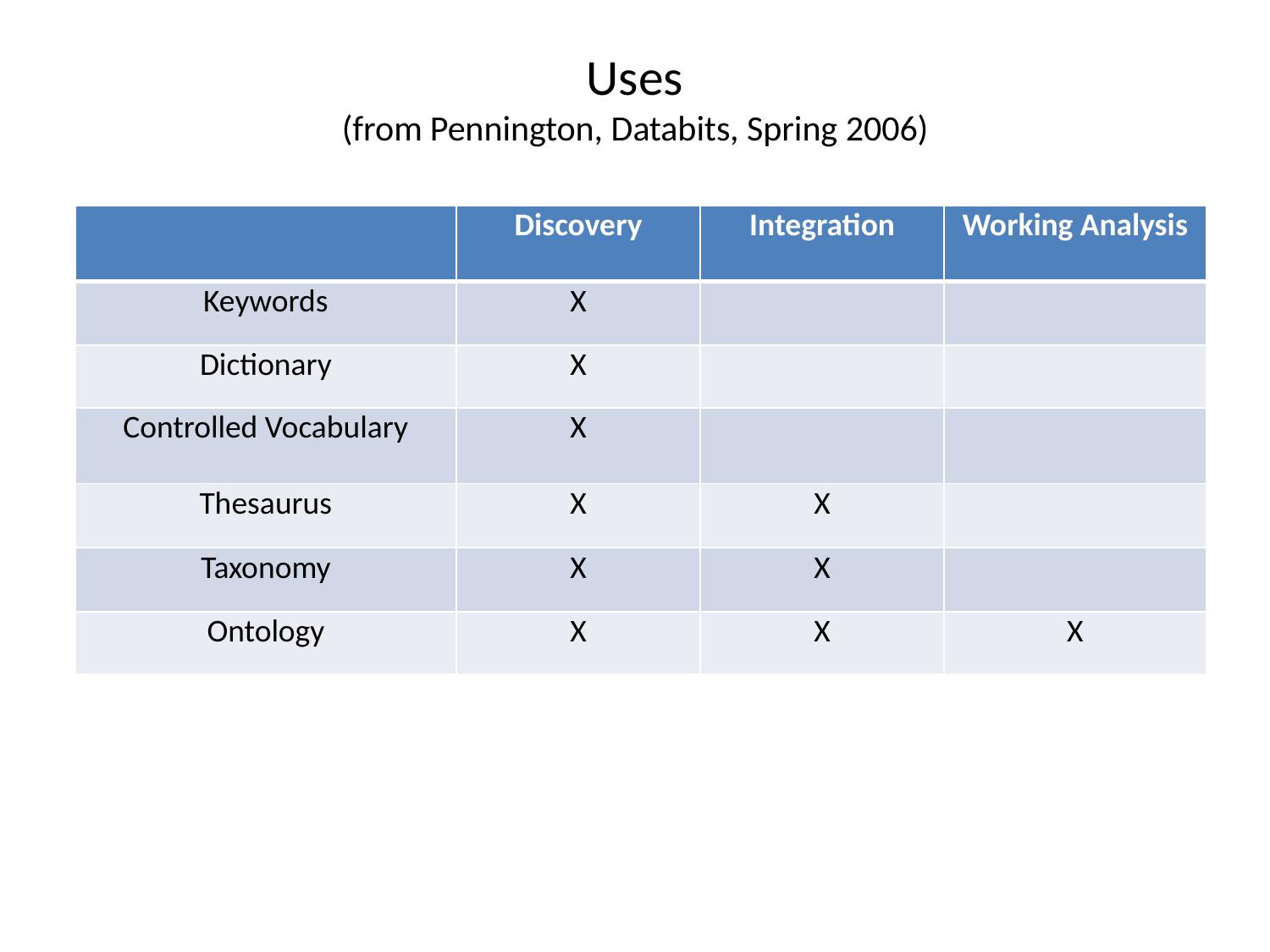

# Uses (from Pennington, Databits, Spring 2006)
|  | Discovery | Integration | Working Analysis |
| --- | --- | --- | --- |
| Keywords | X |  |  |
| Dictionary | X |  |  |
| Controlled Vocabulary | X |  |  |
| Thesaurus | X | X |  |
| Taxonomy | X | X |  |
| Ontology | X | X | X |